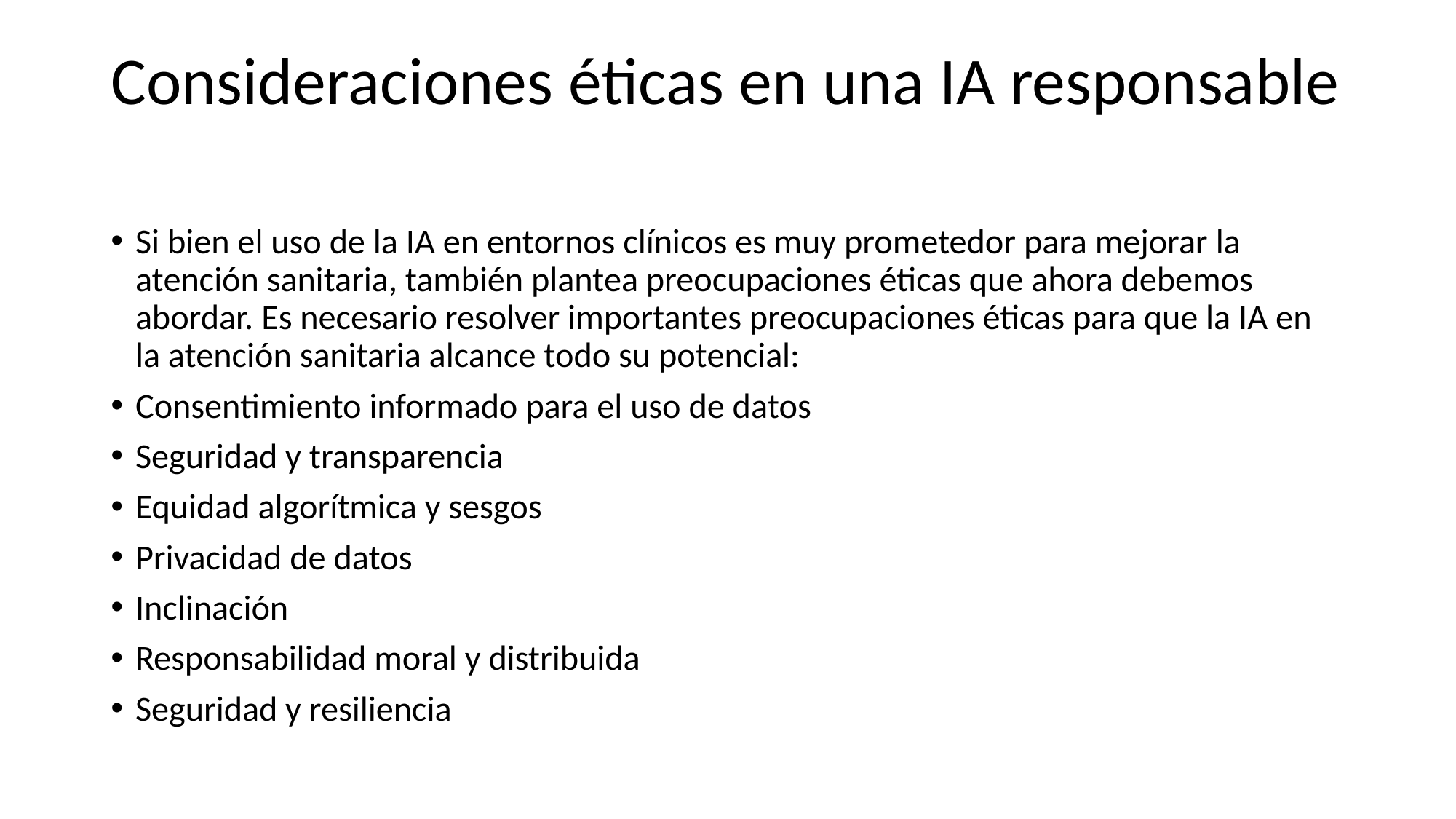

# Consideraciones éticas en una IA responsable
Si bien el uso de la IA en entornos clínicos es muy prometedor para mejorar la atención sanitaria, también plantea preocupaciones éticas que ahora debemos abordar. Es necesario resolver importantes preocupaciones éticas para que la IA en la atención sanitaria alcance todo su potencial:
Consentimiento informado para el uso de datos
Seguridad y transparencia
Equidad algorítmica y sesgos
Privacidad de datos
Inclinación
Responsabilidad moral y distribuida
Seguridad y resiliencia